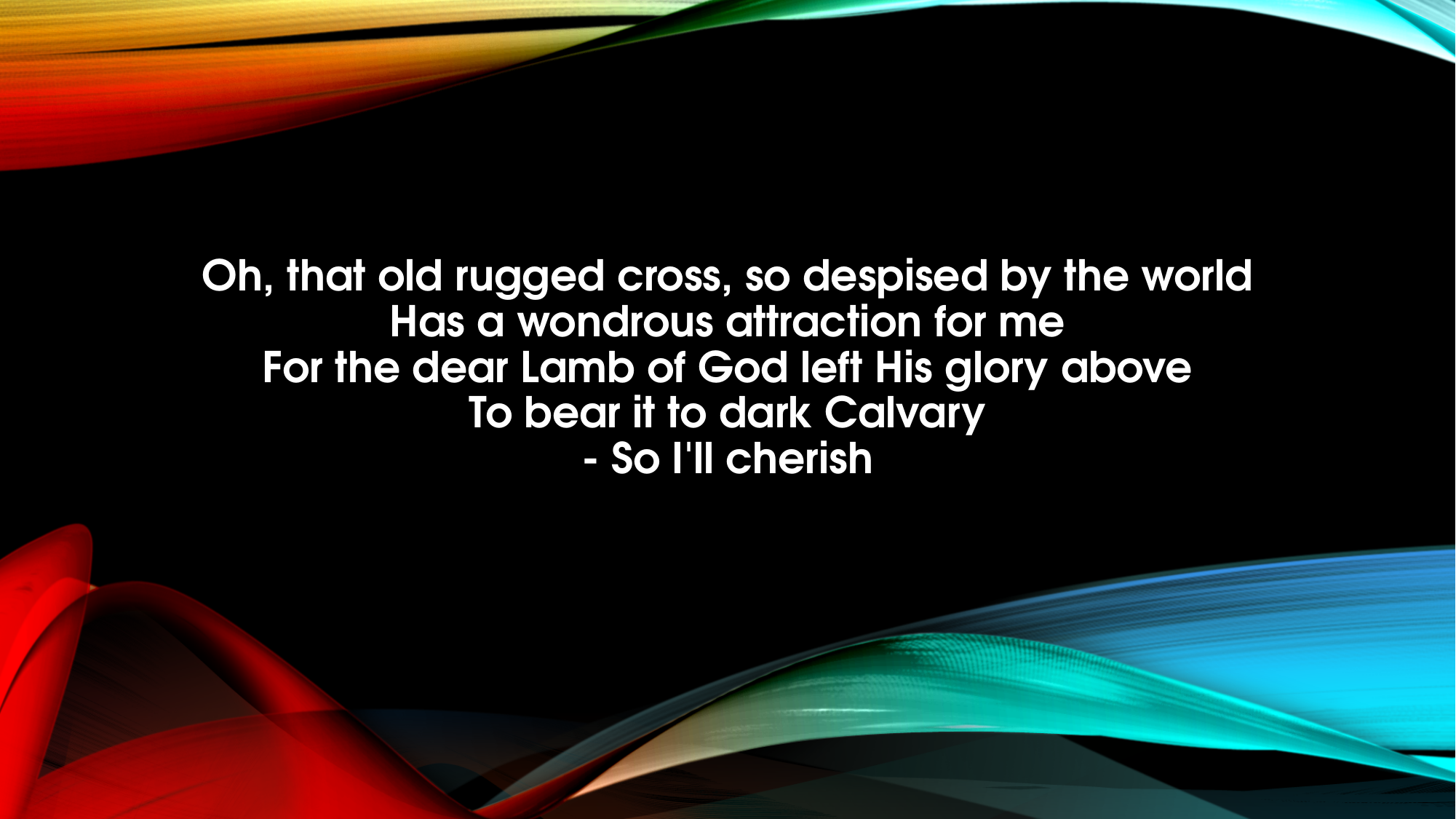

Oh, that old rugged cross, so despised by the world
Has a wondrous attraction for me
For the dear Lamb of God left His glory above
To bear it to dark Calvary
- So I'll cherish